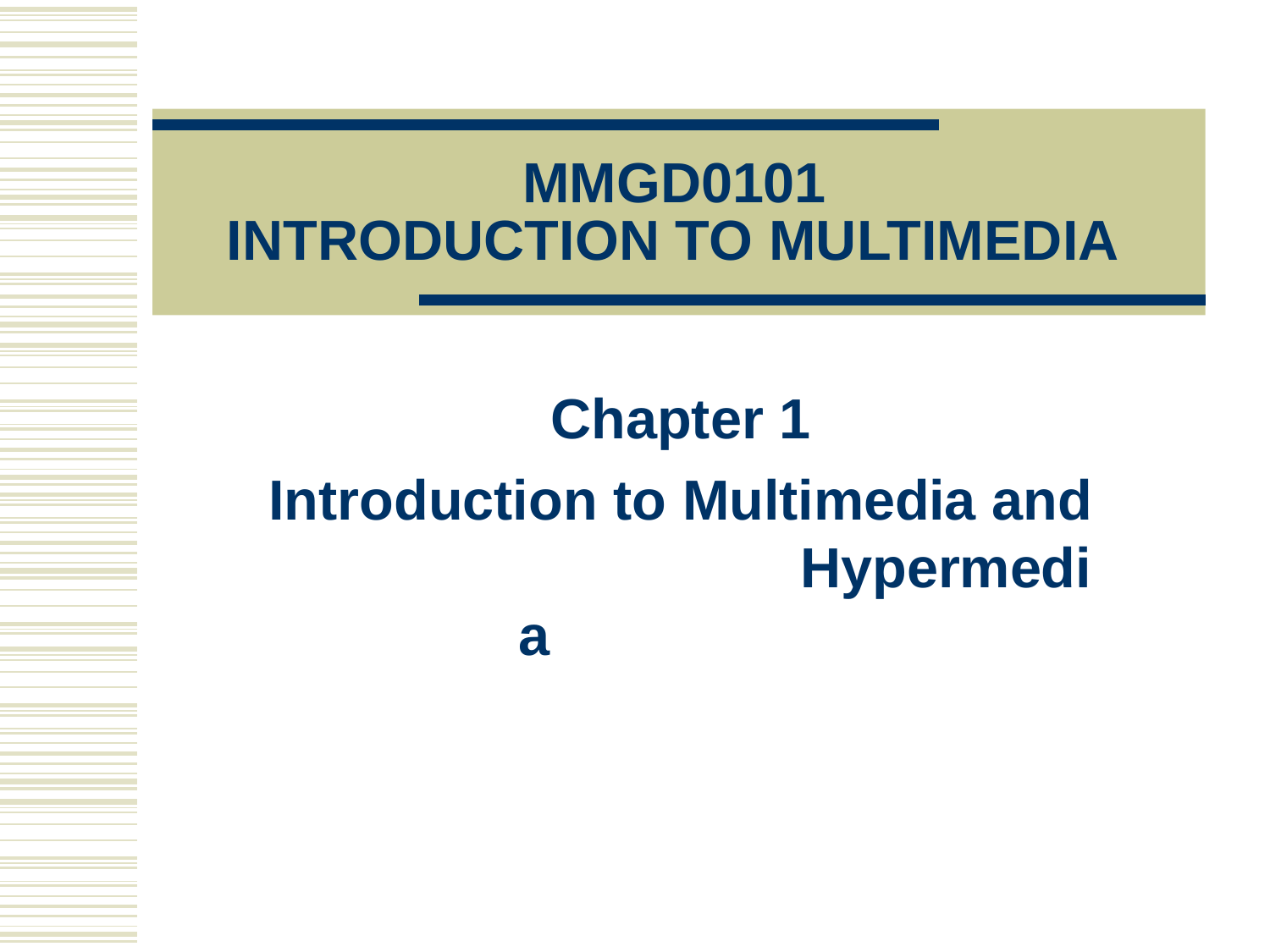

MMGD0101  INTRODUCTION TO MULTIMEDIA

Chapter 1  Introduction to Multimedia and
Hypermedia